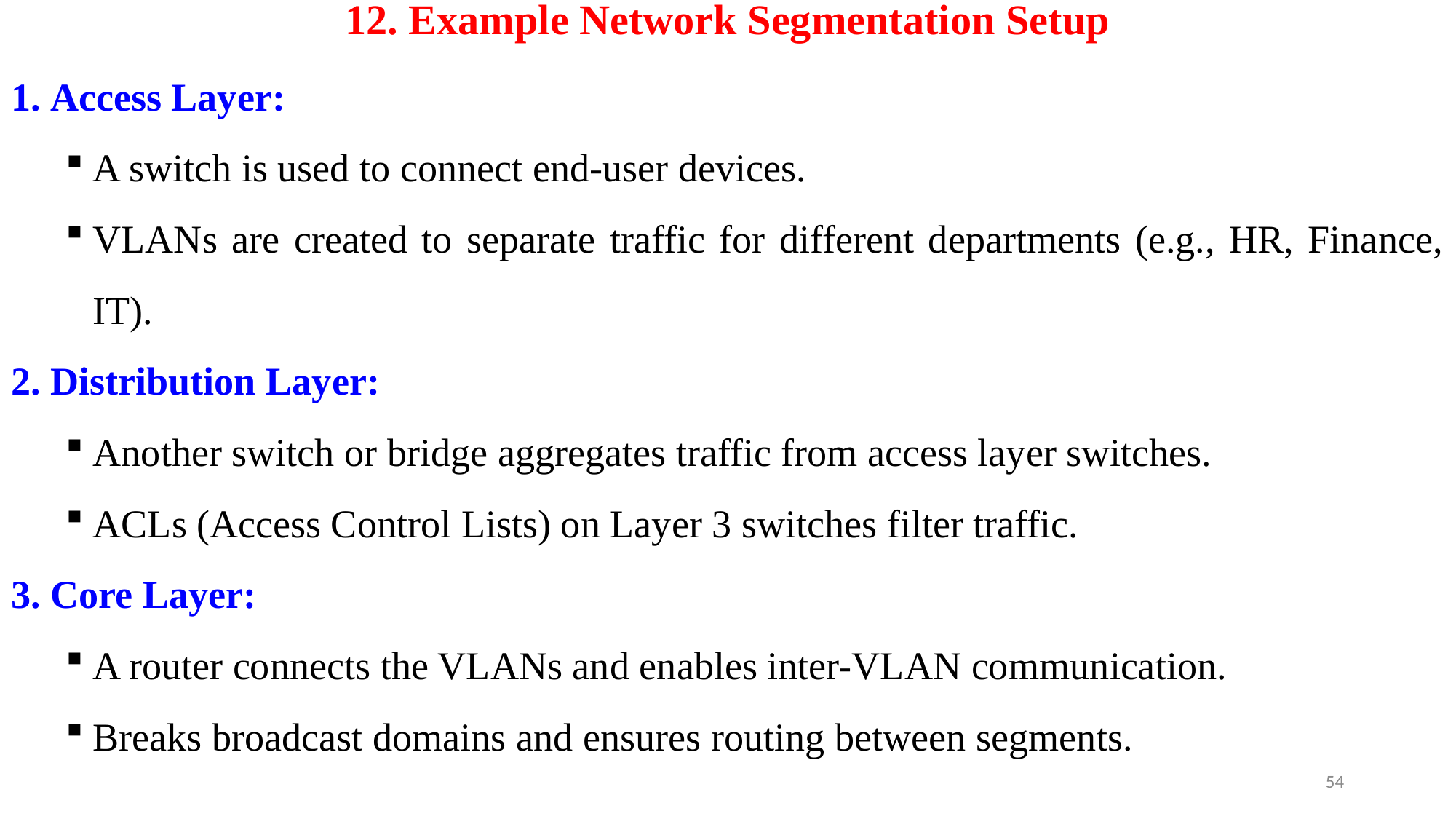

# 12. Example Network Segmentation Setup
 Access Layer:
A switch is used to connect end-user devices.
VLANs are created to separate traffic for different departments (e.g., HR, Finance, IT).
 Distribution Layer:
Another switch or bridge aggregates traffic from access layer switches.
ACLs (Access Control Lists) on Layer 3 switches filter traffic.
 Core Layer:
A router connects the VLANs and enables inter-VLAN communication.
Breaks broadcast domains and ensures routing between segments.

54